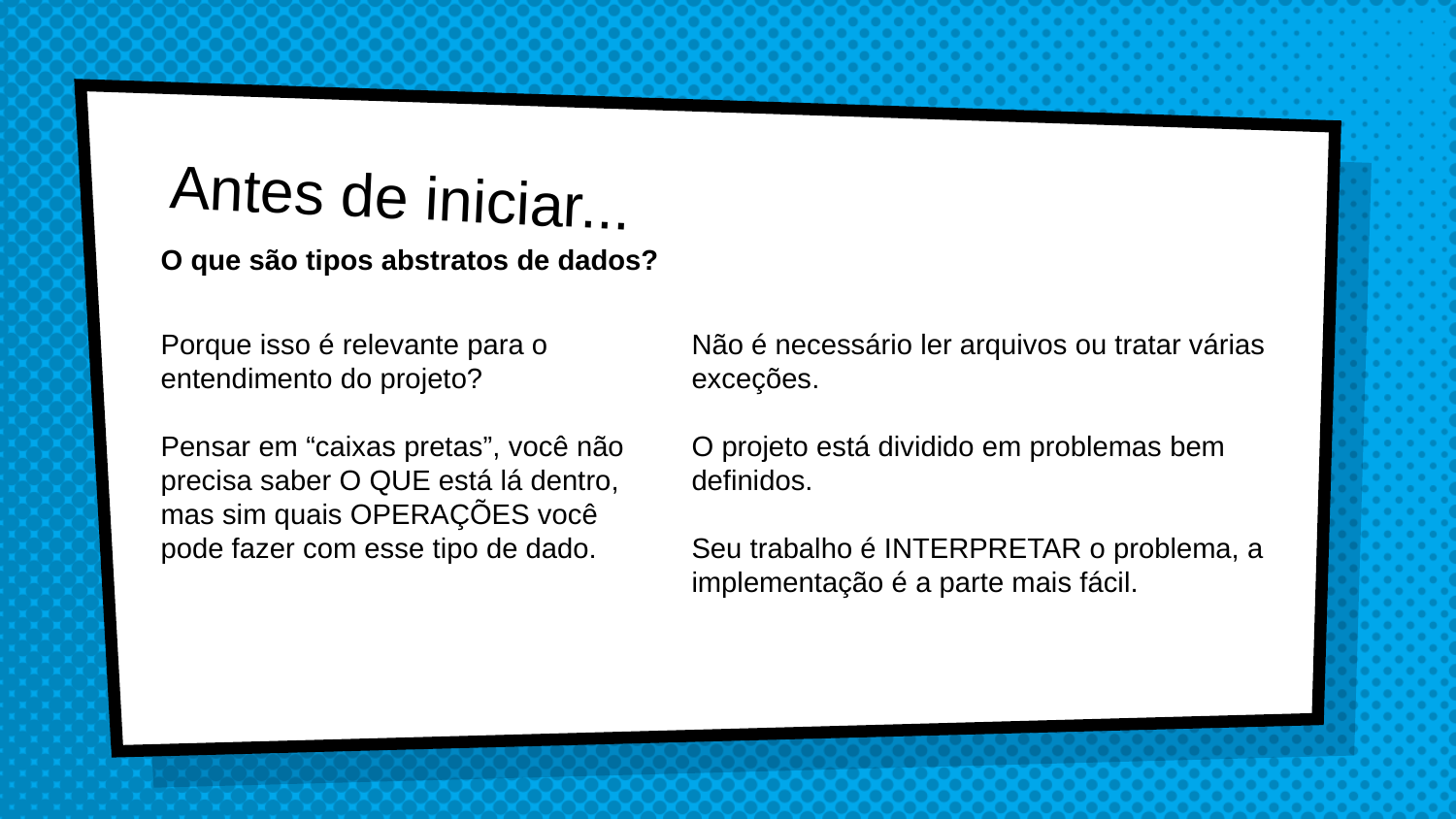

# Antes de iniciar...
O que são tipos abstratos de dados?
Porque isso é relevante para o entendimento do projeto?

Pensar em “caixas pretas”, você não precisa saber O QUE está lá dentro, mas sim quais OPERAÇÕES você pode fazer com esse tipo de dado.
Não é necessário ler arquivos ou tratar várias exceções.

O projeto está dividido em problemas bem definidos.

Seu trabalho é INTERPRETAR o problema, a implementação é a parte mais fácil.